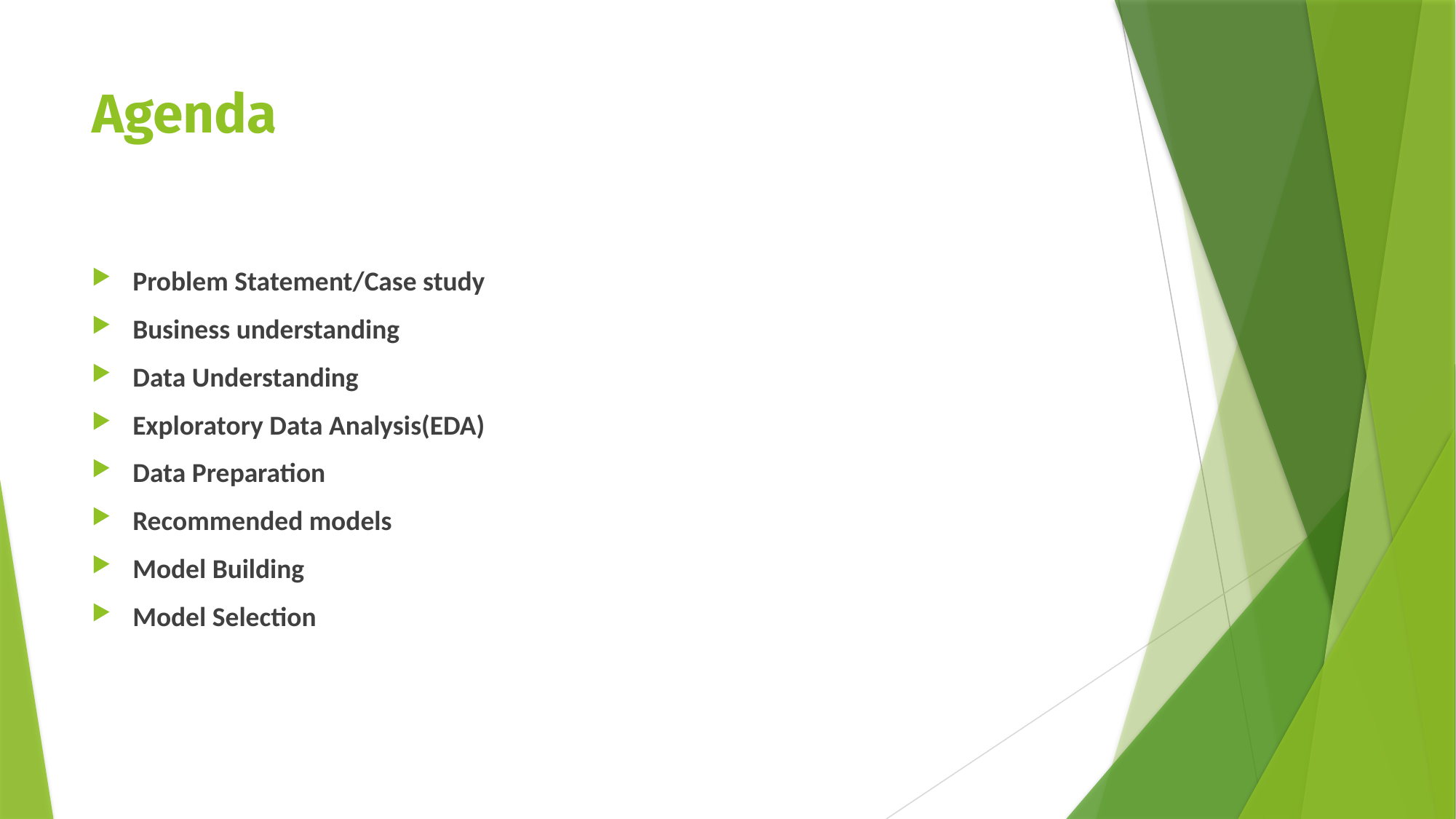

# Agenda
Problem Statement/Case study
Business understanding
Data Understanding
Exploratory Data Analysis(EDA)
Data Preparation
Recommended models
Model Building
Model Selection